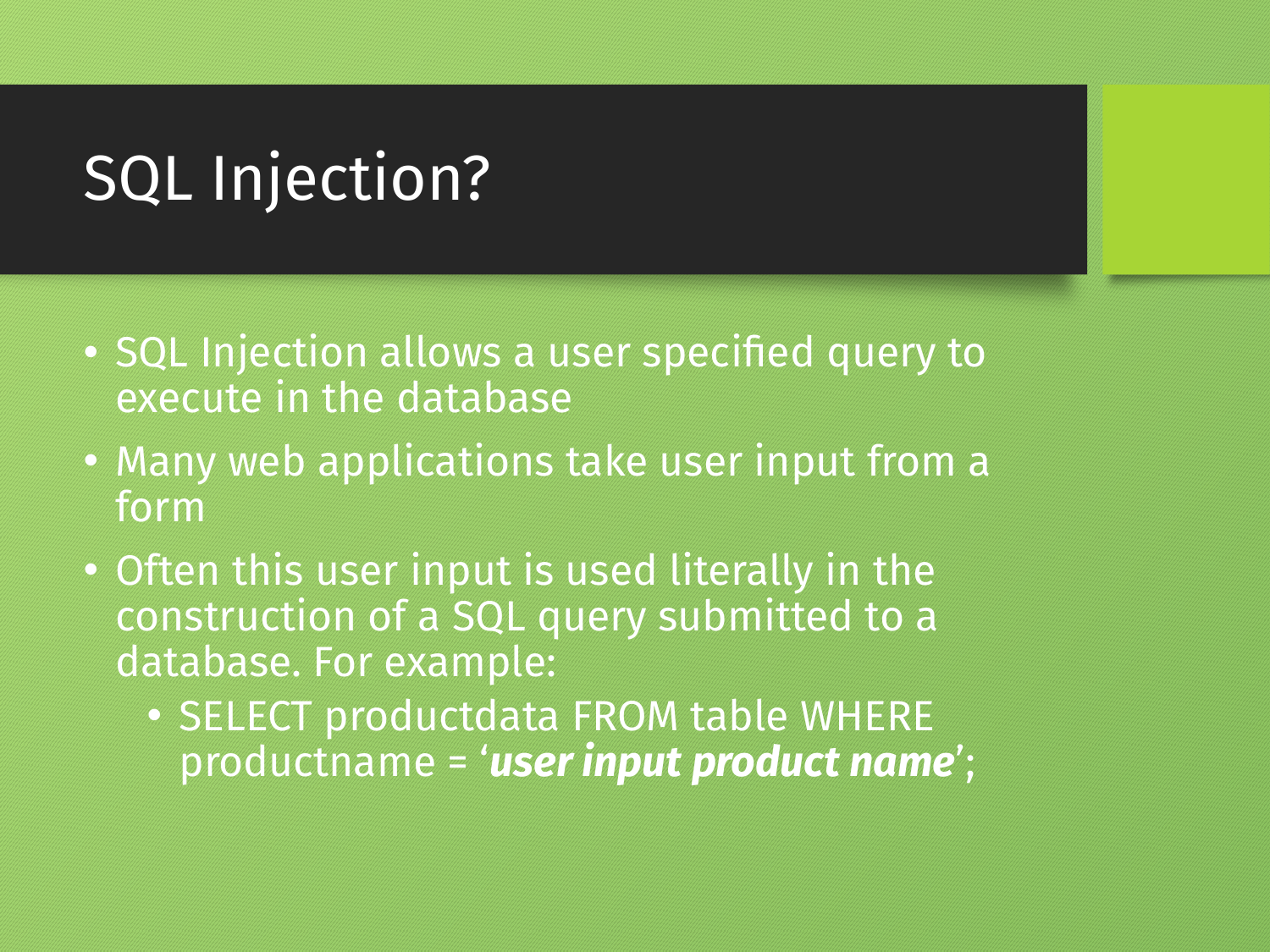

# SQL Injection?
SQL Injection allows a user specified query to execute in the database
Many web applications take user input from a form
Often this user input is used literally in the construction of a SQL query submitted to a database. For example:
SELECT productdata FROM table WHERE  productname = ‘user input product name’;